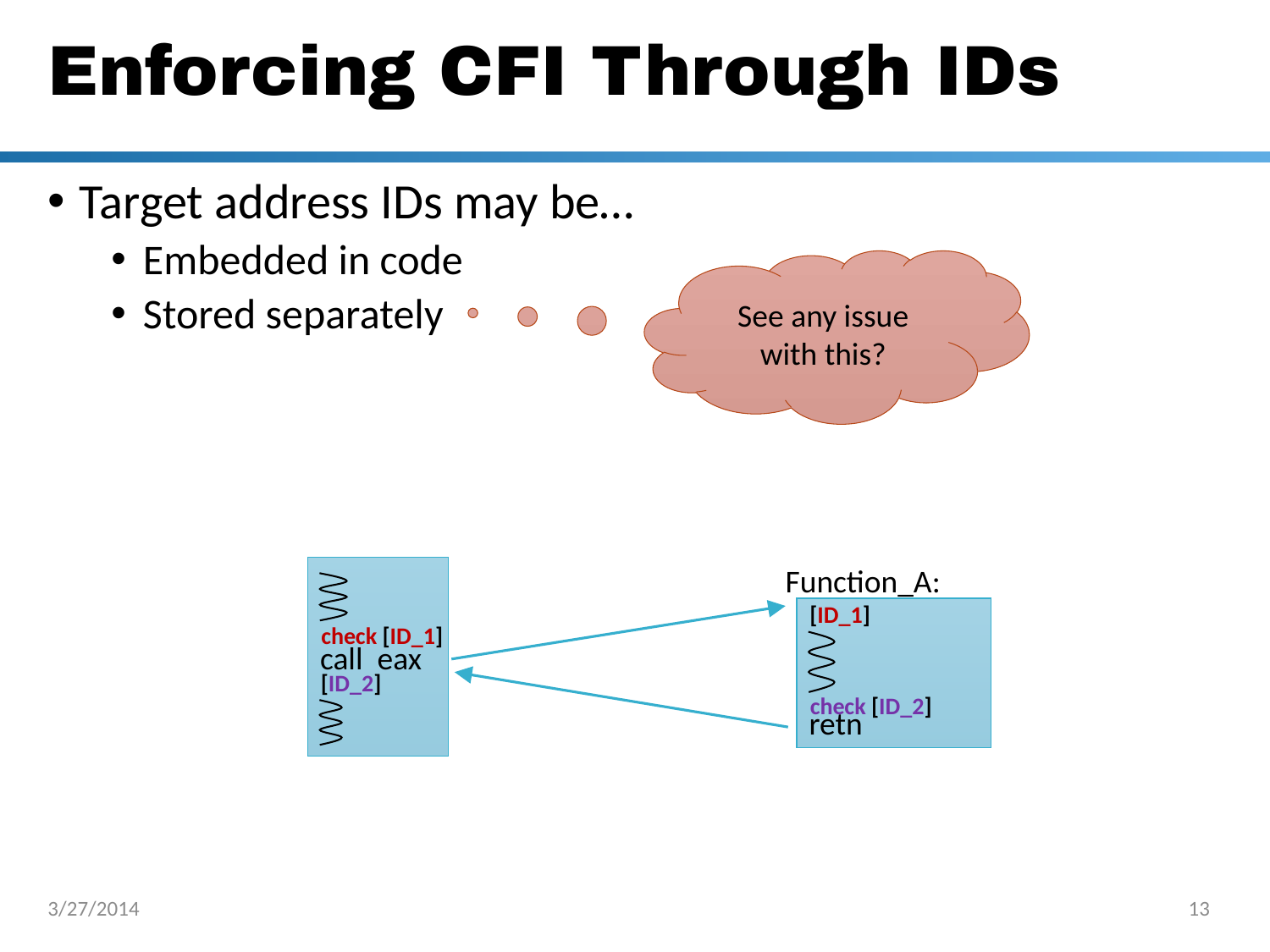

# Enforcing CFI Through IDs
Target address IDs may be…
Embedded in code
Stored separately
See any issue with this?
Function_A:
call  eax

[ID_1]
retn
check [ID_1]

[ID_2]
check [ID_2]

3/27/2014
13